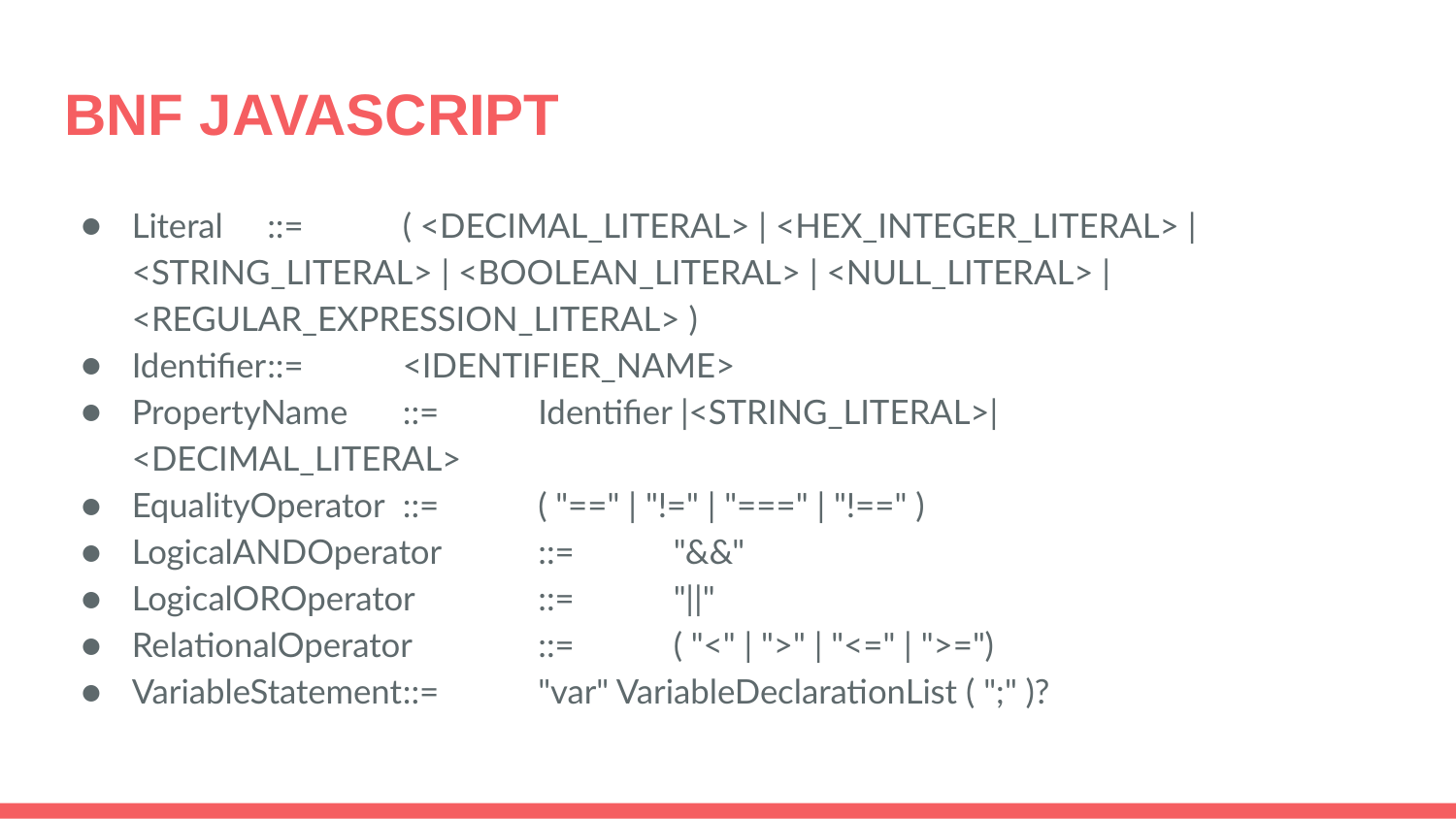

# BNF JAVASCRIPT
Literal	::=	( <DECIMAL_LITERAL> | <HEX_INTEGER_LITERAL> | <STRING_LITERAL> | <BOOLEAN_LITERAL> | <NULL_LITERAL> | <REGULAR_EXPRESSION_LITERAL> )
Identifier	::=	<IDENTIFIER_NAME>
PropertyName	::=	Identifier |<STRING_LITERAL>|	<DECIMAL_LITERAL>
EqualityOperator	::=	( "==" | "!=" | "===" | "!==" )
LogicalANDOperator	::=	"&&"
LogicalOROperator	::=	"||"
RelationalOperator	::=	( "<" | ">" | "<=" | ">=")
VariableStatement	::=	"var" VariableDeclarationList ( ";" )?